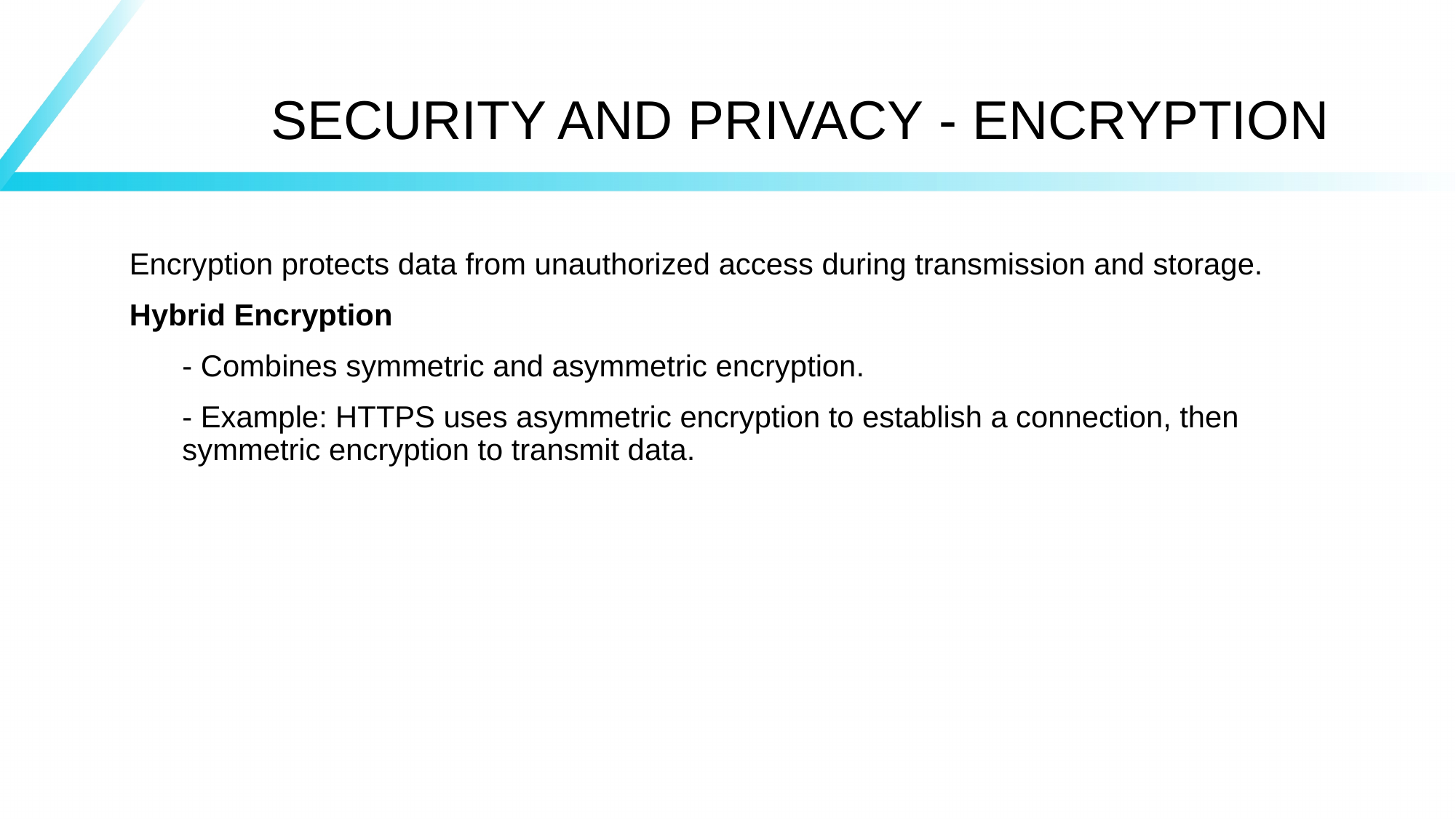

# SECURITY AND PRIVACY - ENCRYPTION
Encryption protects data from unauthorized access during transmission and storage.
Hybrid Encryption
- Combines symmetric and asymmetric encryption.
- Example: HTTPS uses asymmetric encryption to establish a connection, then symmetric encryption to transmit data.